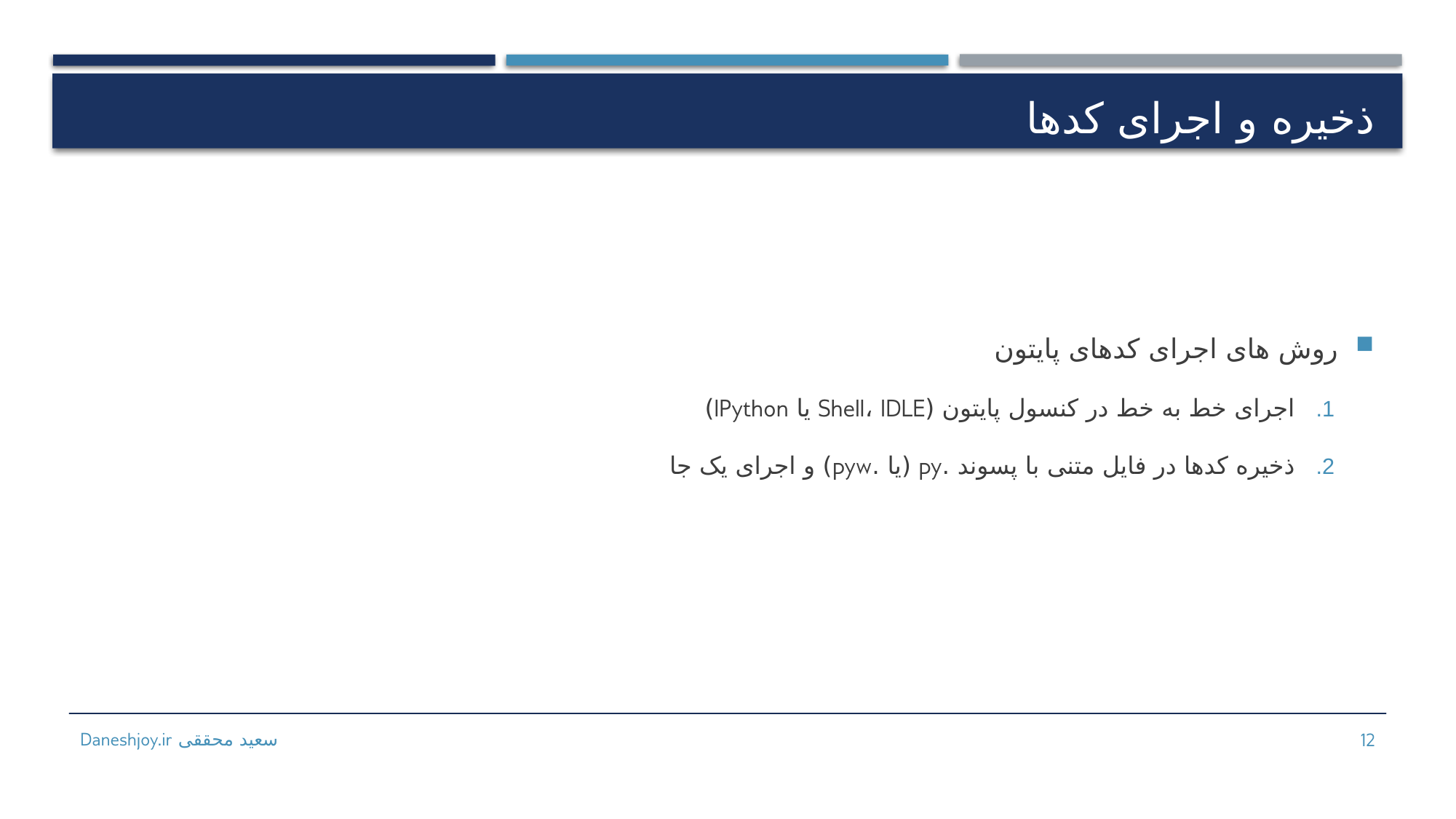

# ذخیره و اجرای کدها
روش های اجرای کدهای پایتون
اجرای خط به خط در کنسول پایتون (Shell، IDLE یا IPython)
ذخیره کدها در فایل متنی با پسوند .py (یا .pyw) و اجرای یک جا

سعید محققی Daneshjoy.ir
12